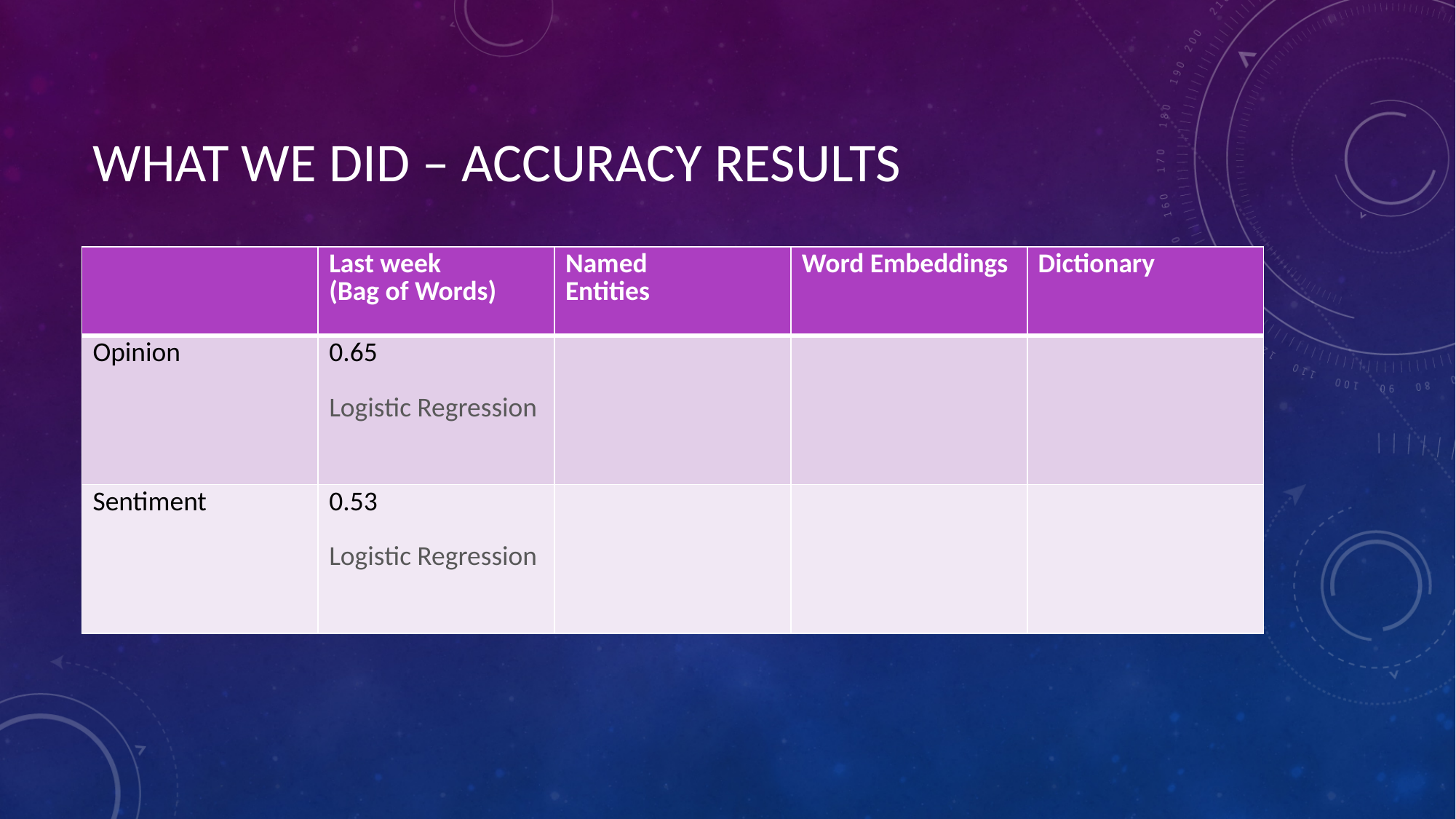

# What we did – Accuracy Results
|  | Last week (Bag of Words) | Named Entities | Word Embeddings | Dictionary |
| --- | --- | --- | --- | --- |
| Opinion | 0.65 Logistic Regression |  |  |  |
| Sentiment | 0.53 Logistic Regression |  |  |  |